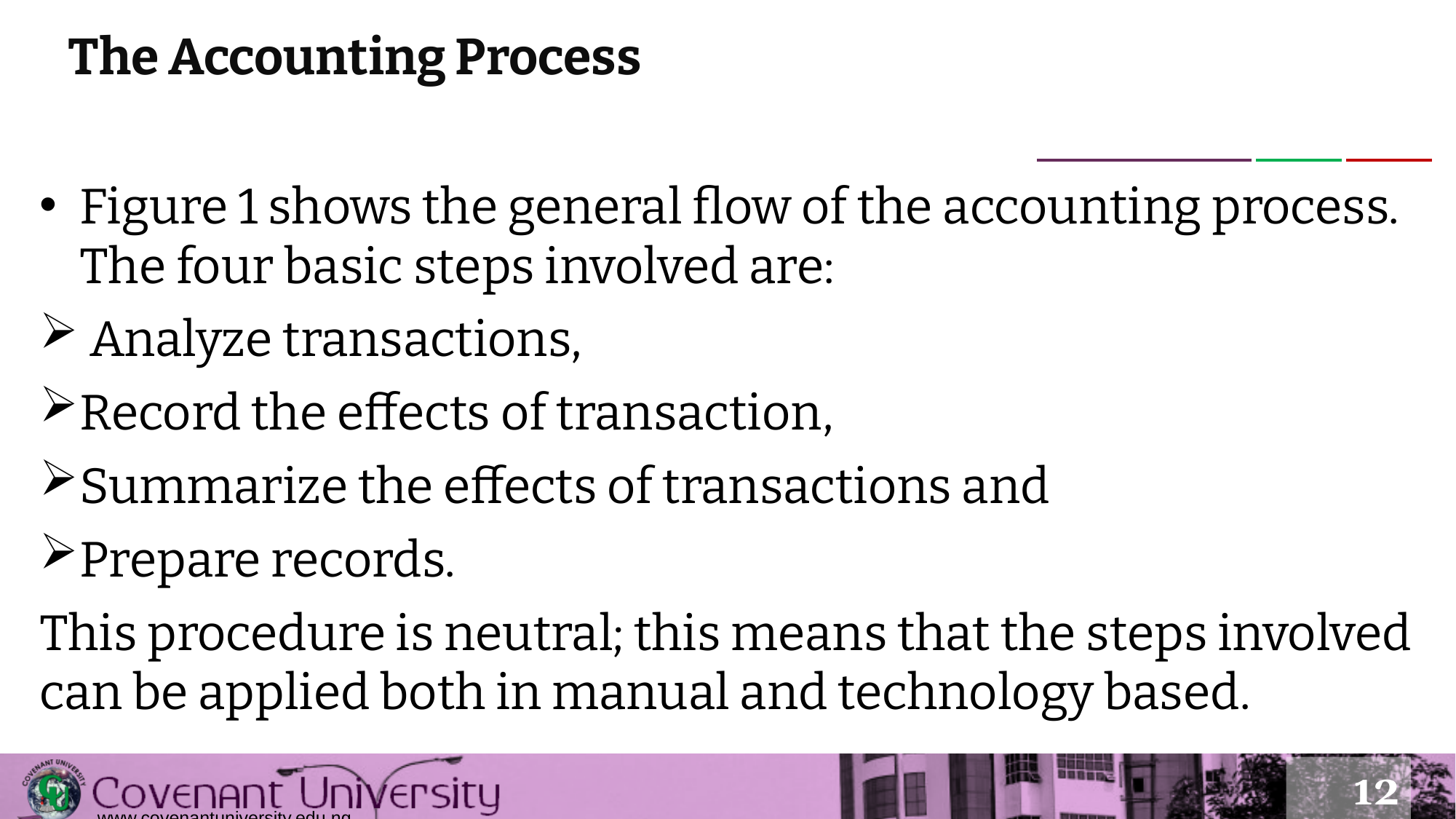

# The Accounting Process
Figure 1 shows the general flow of the accounting process. The four basic steps involved are:
 Analyze transactions,
Record the effects of transaction,
Summarize the effects of transactions and
Prepare records.
This procedure is neutral; this means that the steps involved can be applied both in manual and technology based.